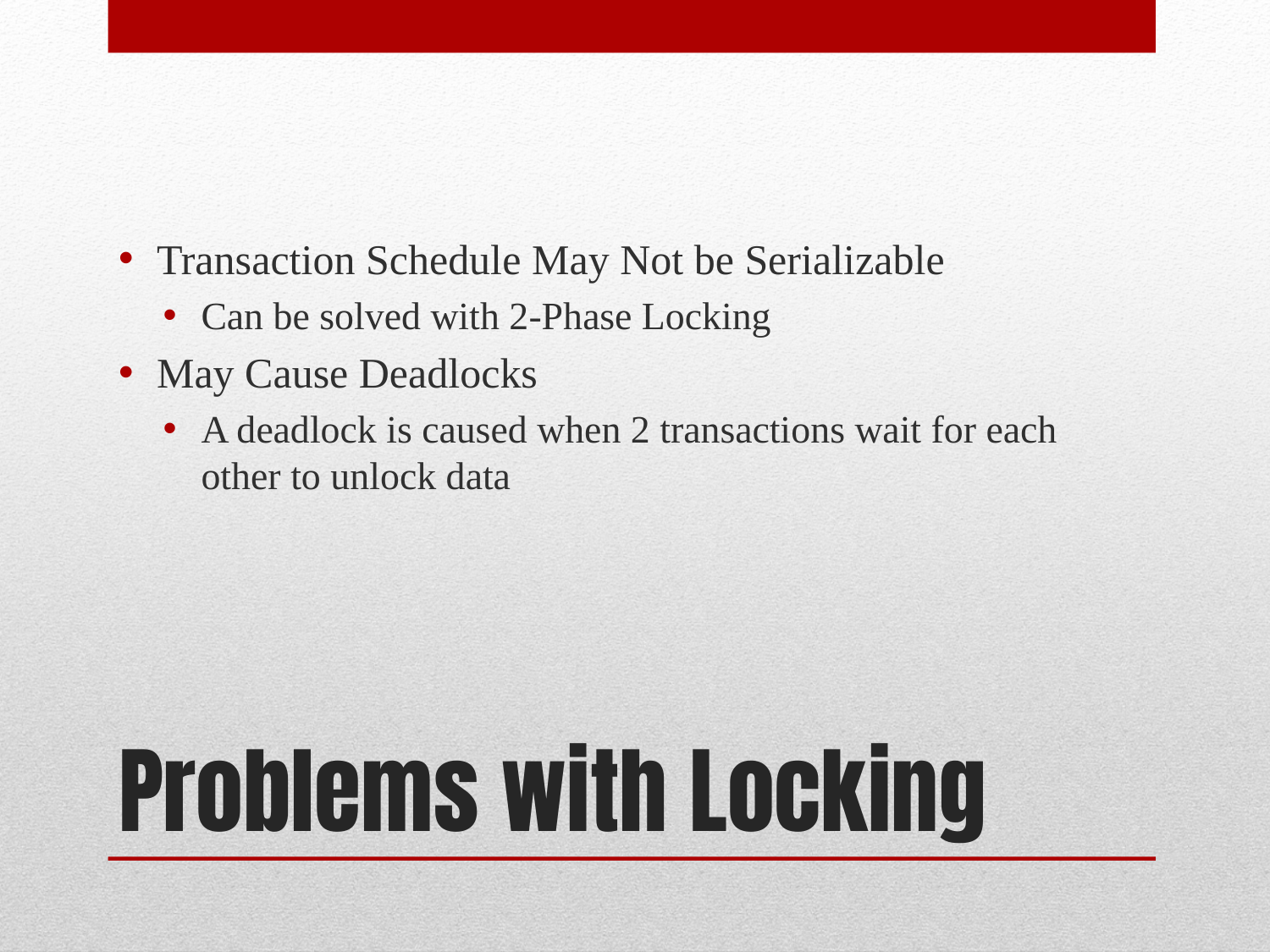

Transaction Schedule May Not be Serializable
Can be solved with 2-Phase Locking
May Cause Deadlocks
A deadlock is caused when 2 transactions wait for each other to unlock data
# Problems with Locking